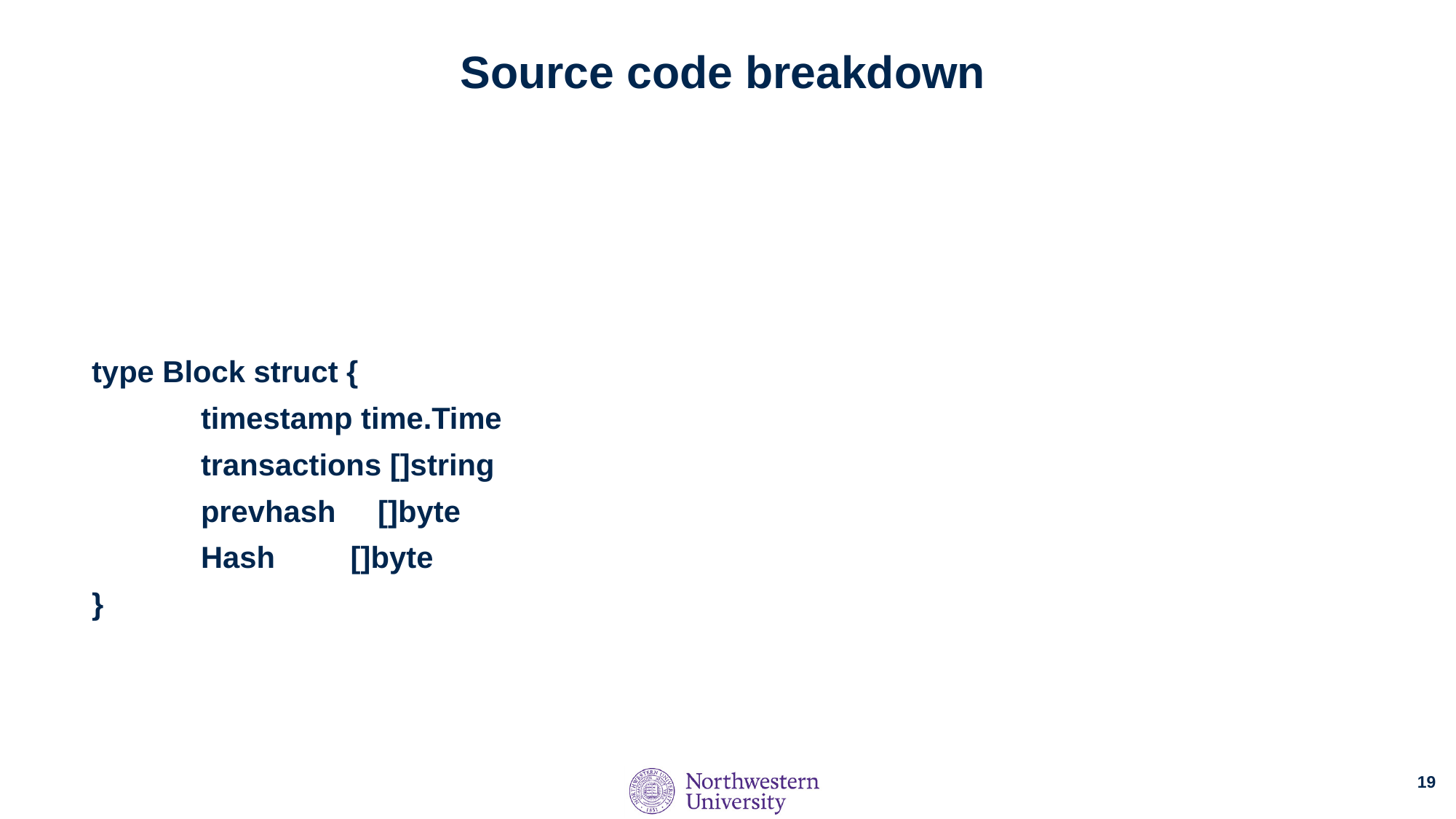

# Source code breakdown

type Block struct {
	timestamp time.Time
	transactions []string
	prevhash     []byte
   	Hash         []byte
}